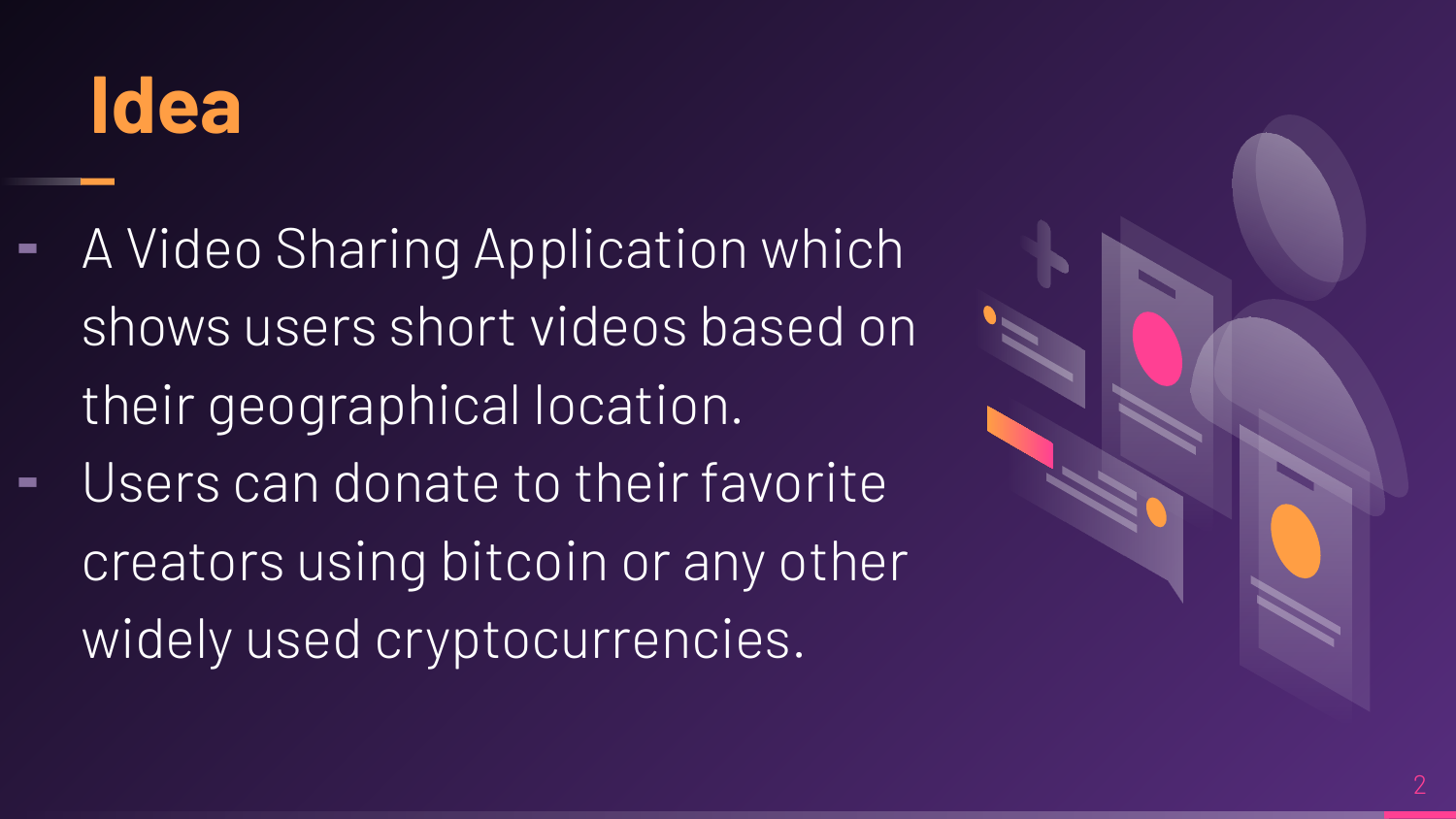

# Idea

A Video Sharing Application which shows users short videos based on their geographical location.
Users can donate to their favorite creators using bitcoin or any other widely used cryptocurrencies.
2